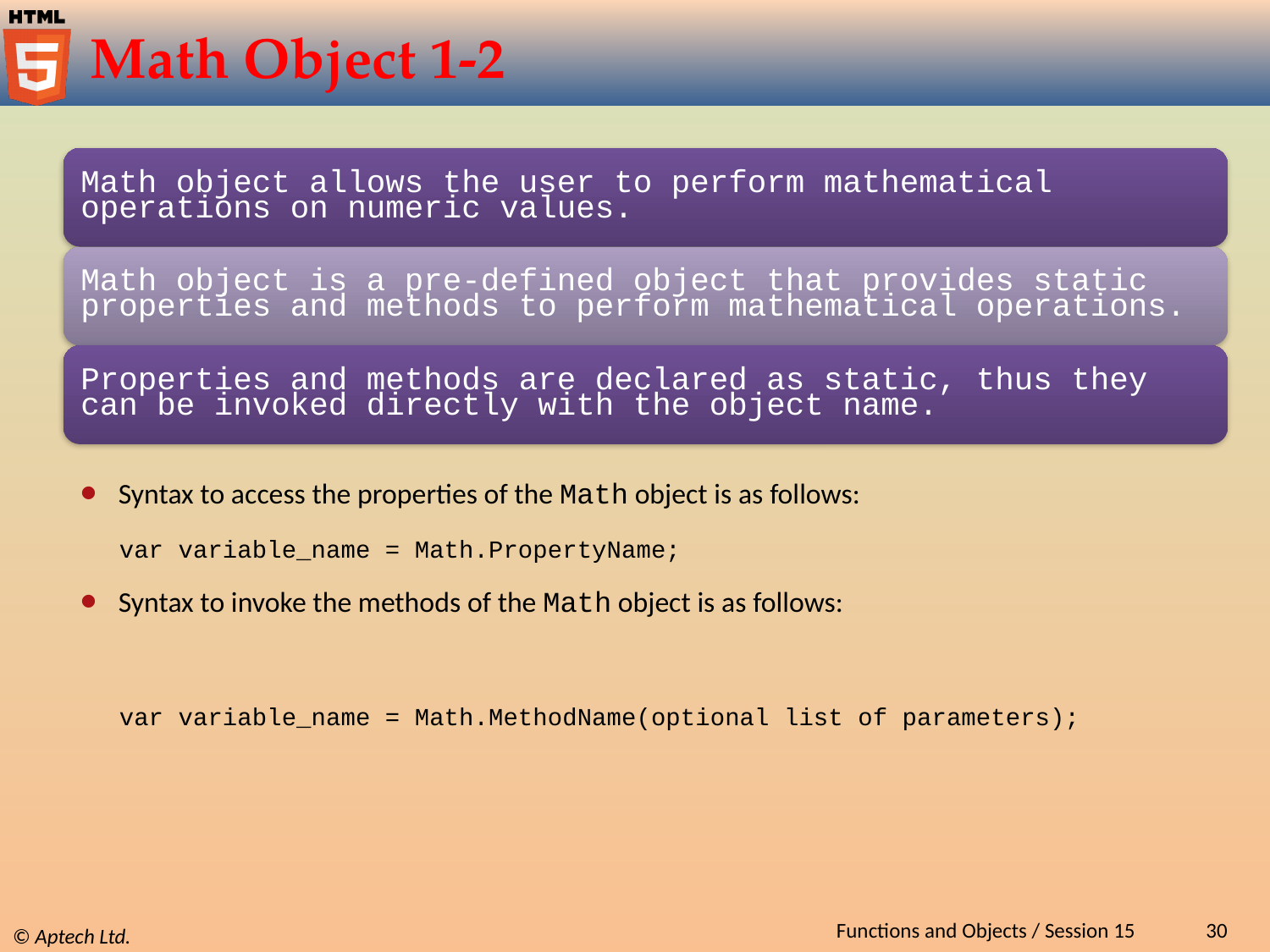

# Math Object 1-2
Math object allows the user to perform mathematical operations on numeric values.
Math object is a pre-defined object that provides static properties and methods to perform mathematical operations.
Properties and methods are declared as static, thus they can be invoked directly with the object name.
Syntax to access the properties of the Math object is as follows:
var variable_name = Math.PropertyName;
Syntax to invoke the methods of the Math object is as follows:

var variable_name = Math.MethodName(optional list of parameters);

Functions and Objects / Session 15
30